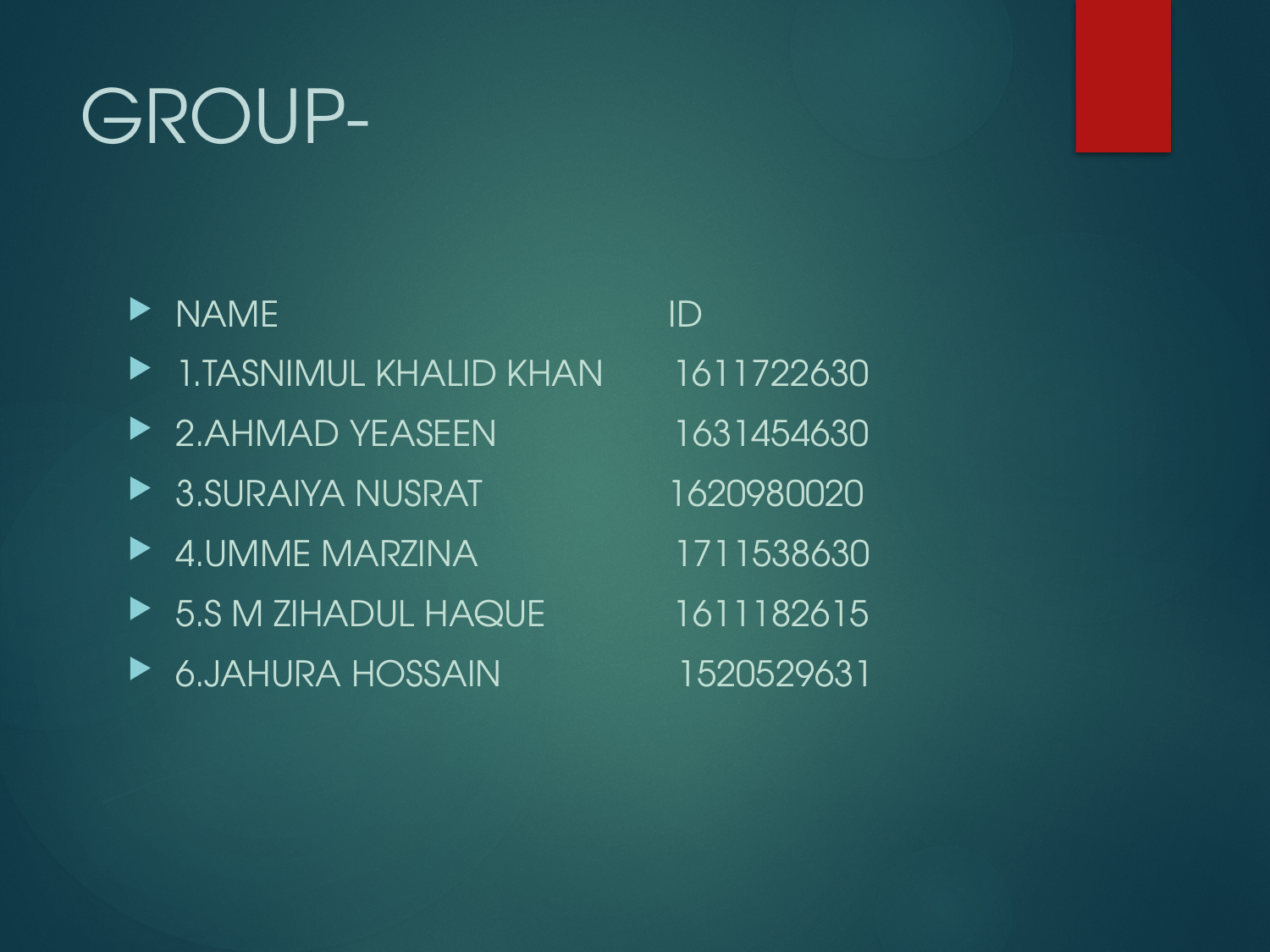

# GROUP-
NAME                                        ID
1.TASNIMUL KHALID KHAN       1611722630
2.AHMAD YEASEEN                  1631454630
3.SURAIYA NUSRAT                   1620980020
4.UMME MARZINA                    1711538630
5.S M ZIHADUL HAQUE             1611182615
6.JAHURA HOSSAIN                  1520529631